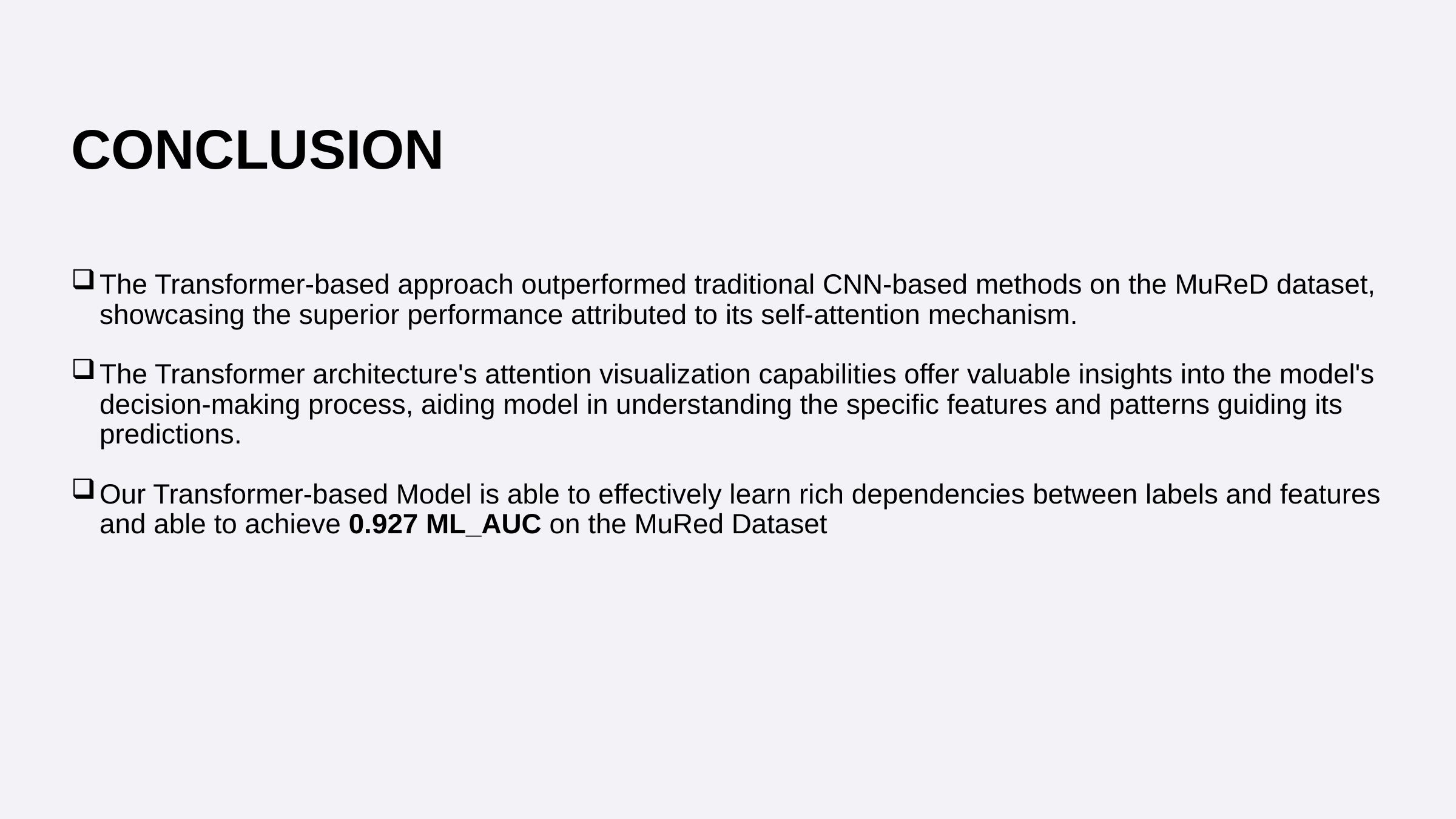

CONCLUSION

The Transformer-based approach outperformed traditional CNN-based methods on the MuReD dataset, showcasing the superior performance attributed to its self-attention mechanism.

The Transformer architecture's attention visualization capabilities offer valuable insights into the model's decision-making process, aiding model in understanding the specific features and patterns guiding its predictions.

Our Transformer-based Model is able to effectively learn rich dependencies between labels and features and able to achieve 0.927 ML_AUC on the MuRed Dataset